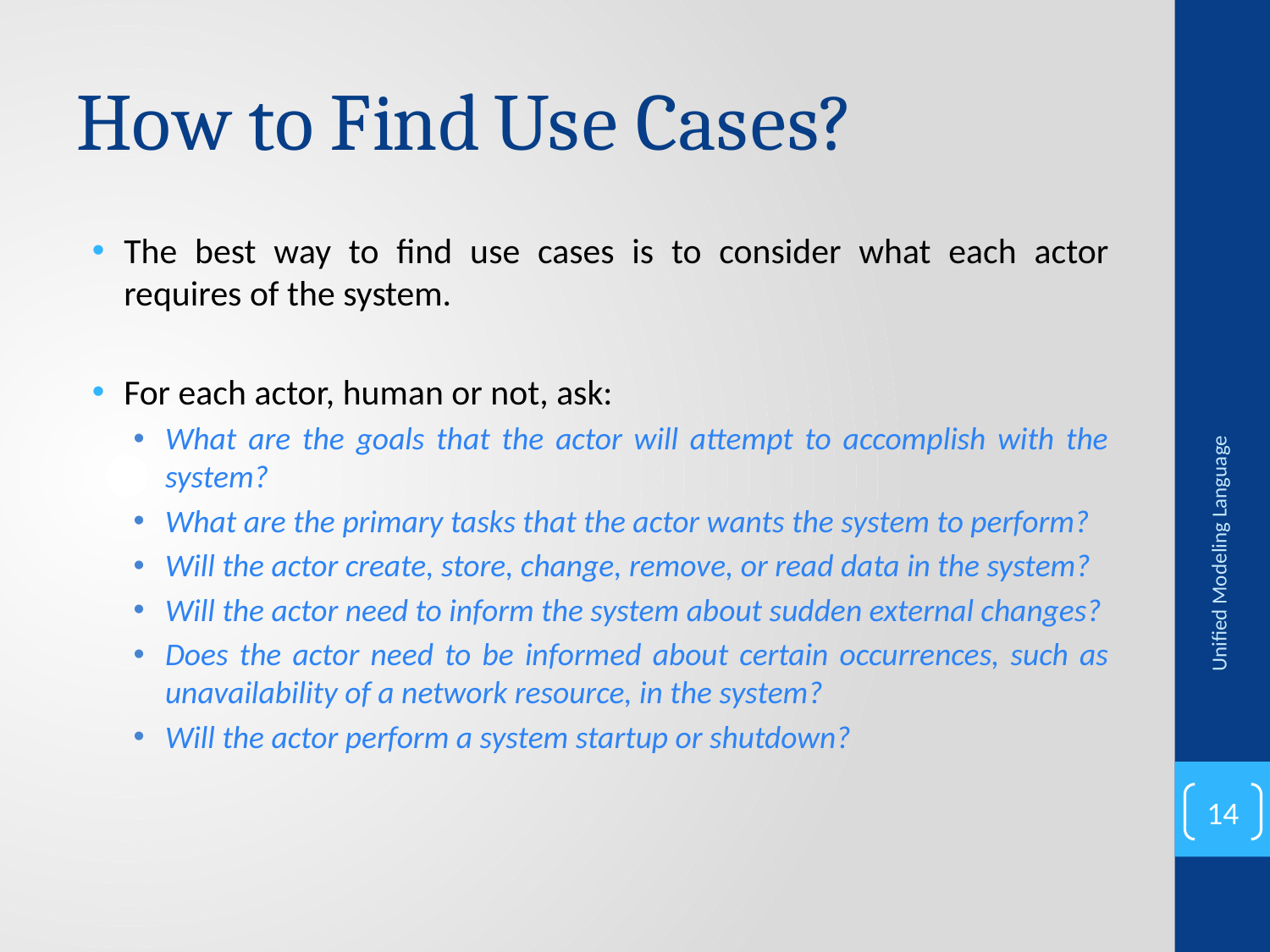

# How to Find Use Cases?
The best way to find use cases is to consider what each actor requires of the system.

For each actor, human or not, ask:
What are the goals that the actor will attempt to accomplish with the system?
What are the primary tasks that the actor wants the system to perform?
Will the actor create, store, change, remove, or read data in the system?
Will the actor need to inform the system about sudden external changes?
Does the actor need to be informed about certain occurrences, such as unavailability of a network resource, in the system?
Will the actor perform a system startup or shutdown?
Unified Modeling Language
14